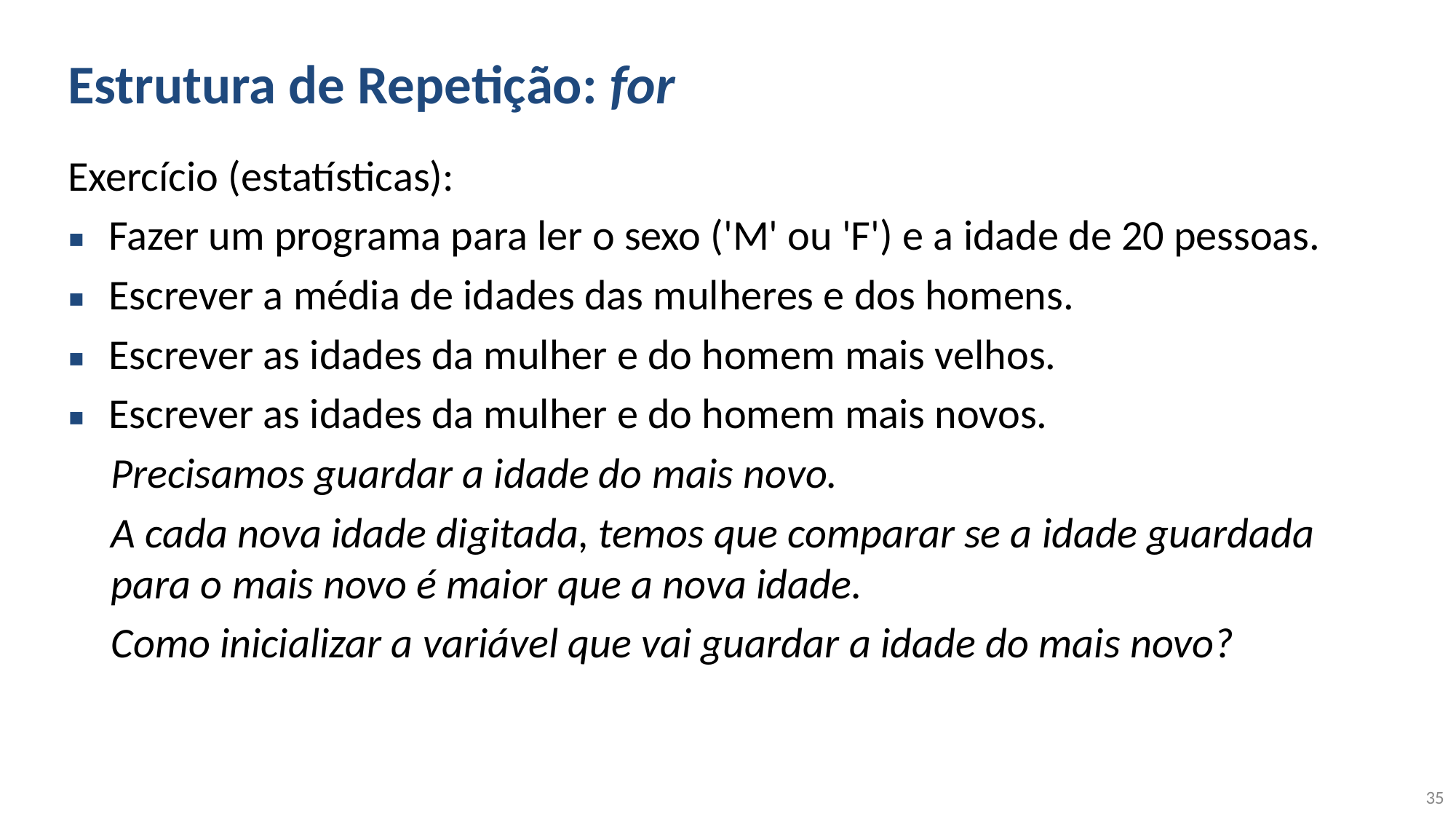

# Estrutura de Repetição: for
Exercício (estatísticas):
Fazer um programa para ler o sexo ('M' ou 'F') e a idade de 20 pessoas.
Escrever a média de idades das mulheres e dos homens.
Escrever as idades da mulher e do homem mais velhos.
Escrever as idades da mulher e do homem mais novos.
Precisamos guardar a idade do mais novo.
A cada nova idade digitada, temos que comparar se a idade guardada para o mais novo é maior que a nova idade.
Como inicializar a variável que vai guardar a idade do mais novo?

35